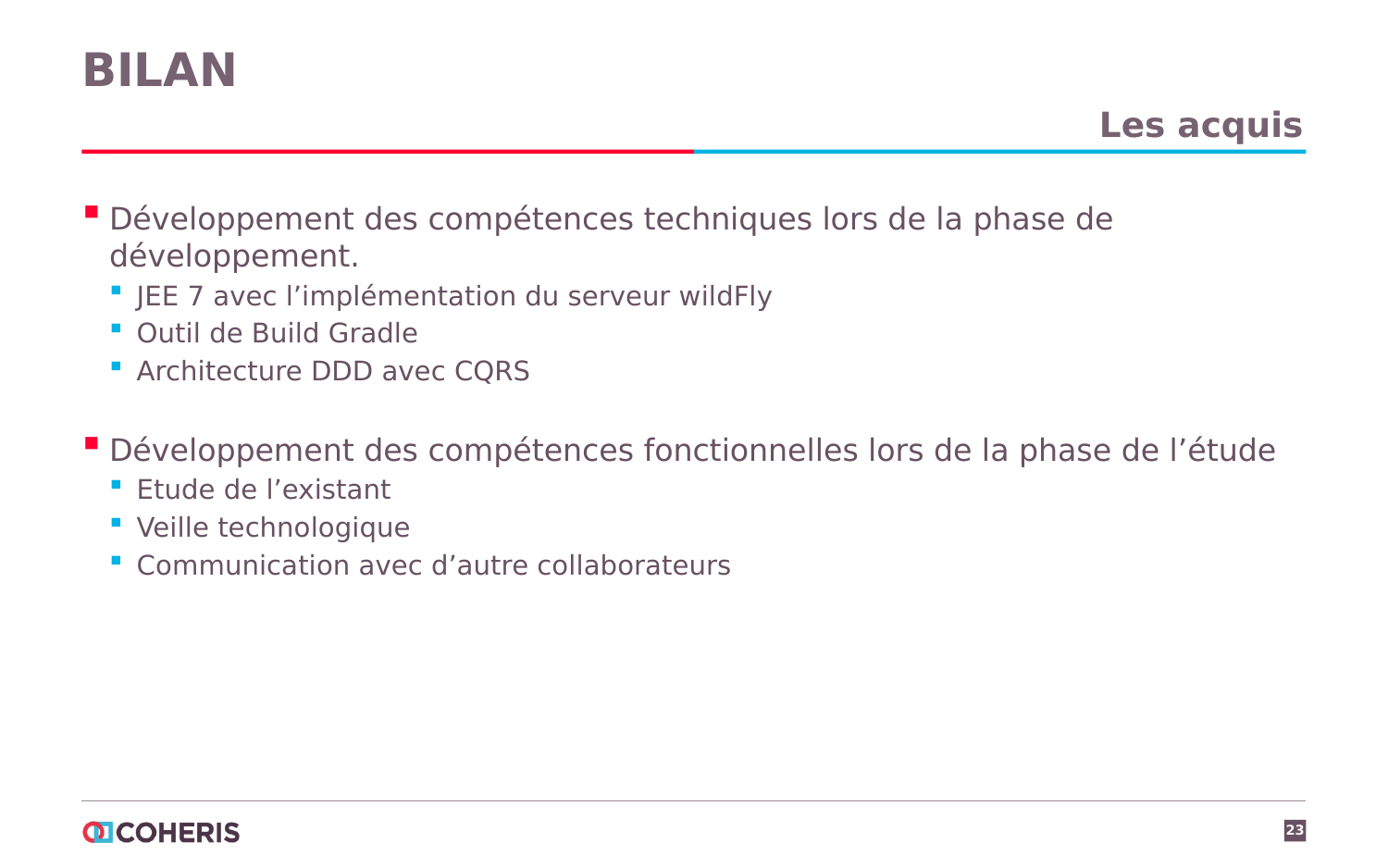

# BILAN
Les acquis

Développement des compétences techniques lors de la phase de développement.
JEE 7 avec l’implémentation du serveur wildFly
Outil de Build Gradle
Architecture DDD avec CQRS

Développement des compétences fonctionnelles lors de la phase de l’étude
Etude de l’existant
Veille technologique
Communication avec d’autre collaborateurs

23